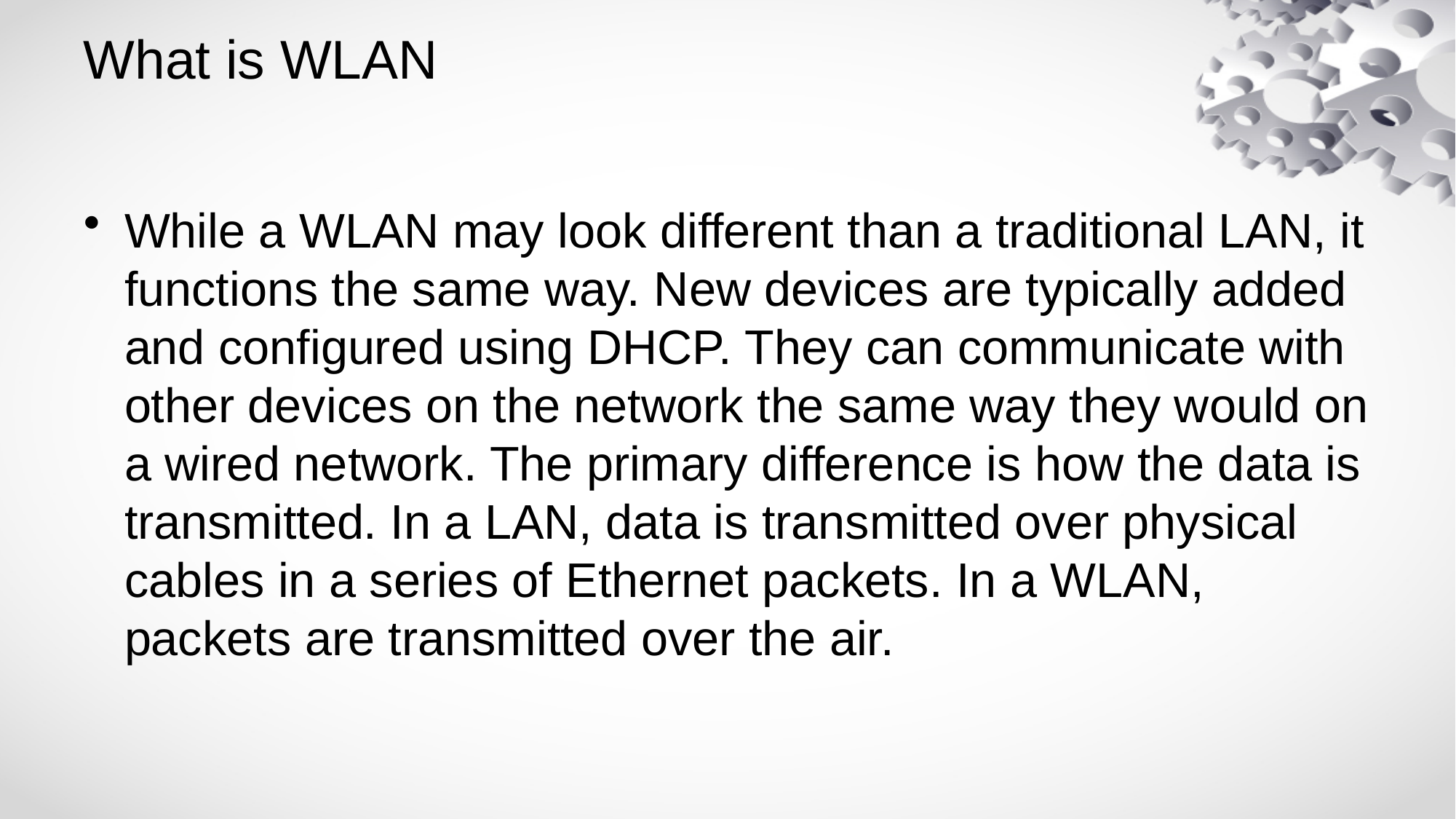

# What is WLAN
While a WLAN may look different than a traditional LAN, it functions the same way. New devices are typically added and configured using DHCP. They can communicate with other devices on the network the same way they would on a wired network. The primary difference is how the data is transmitted. In a LAN, data is transmitted over physical cables in a series of Ethernet packets. In a WLAN, packets are transmitted over the air.

4